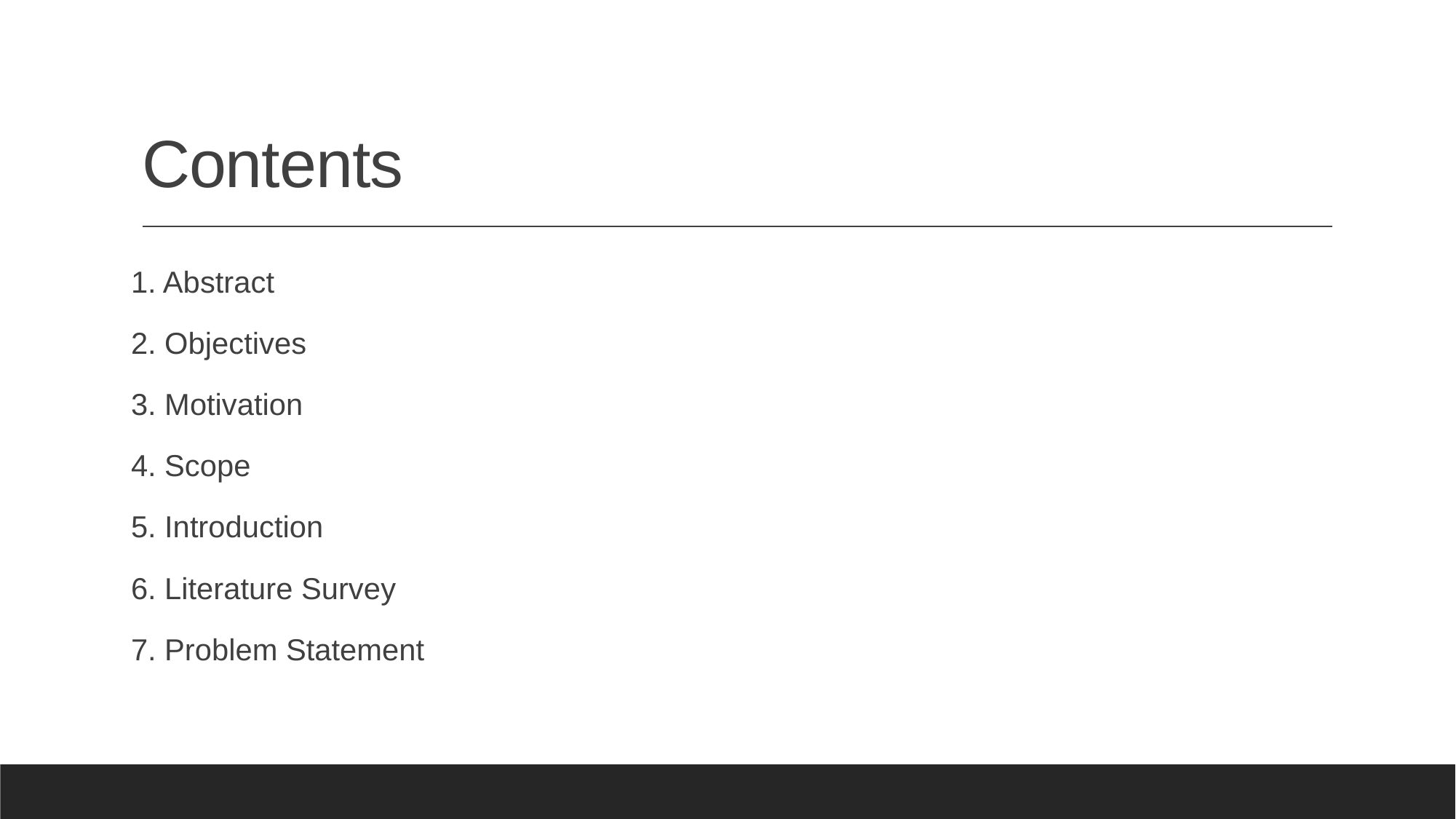

# Contents
1. Abstract
2. Objectives
3. Motivation
4. Scope
5. Introduction
6. Literature Survey
7. Problem Statement